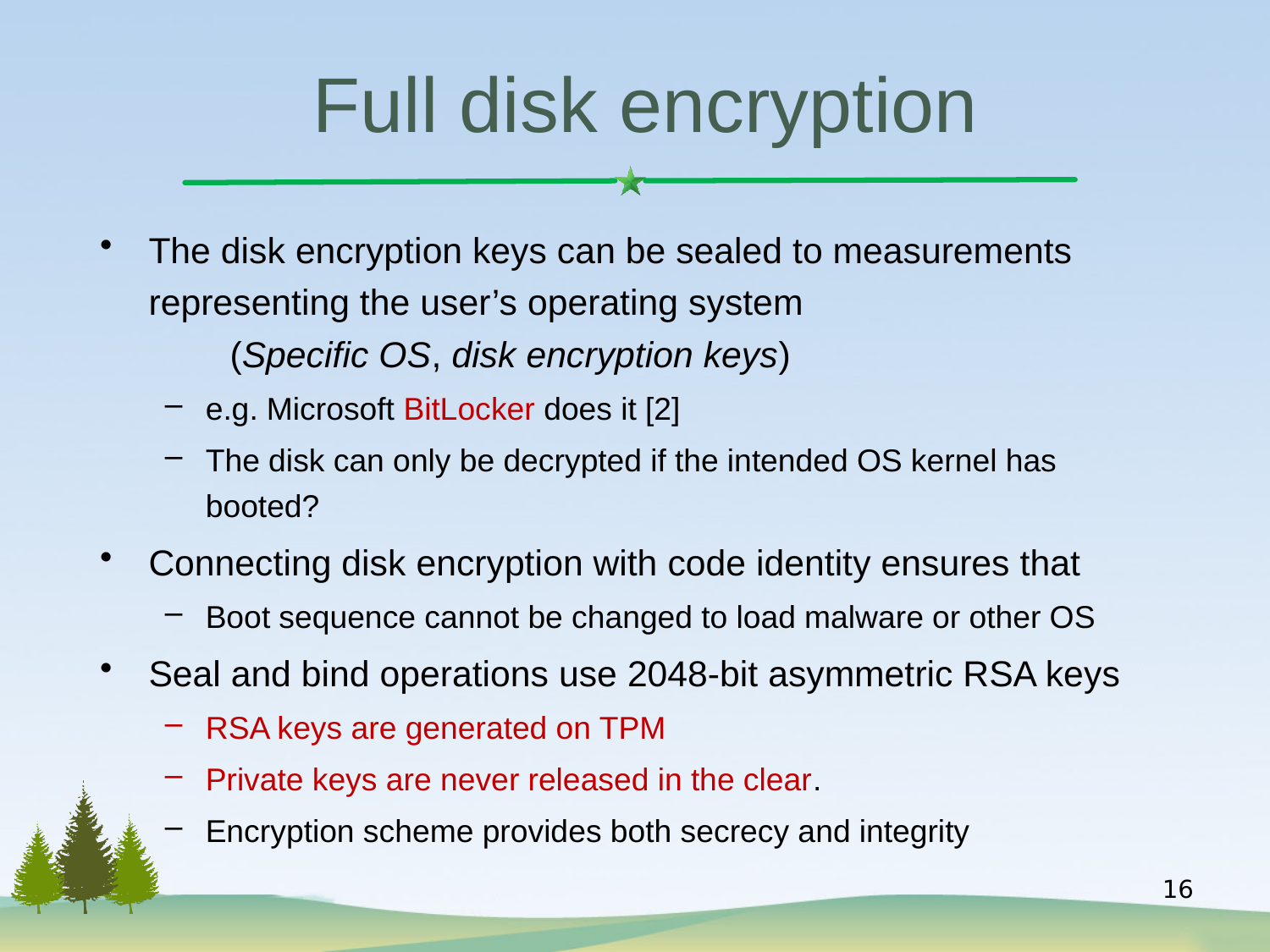

# Full disk encryption
The disk encryption keys can be sealed to measurements representing the user’s operating system
		(Specific OS, disk encryption keys)
e.g. Microsoft BitLocker does it [2]
The disk can only be decrypted if the intended OS kernel has booted?
Connecting disk encryption with code identity ensures that
Boot sequence cannot be changed to load malware or other OS
Seal and bind operations use 2048-bit asymmetric RSA keys
RSA keys are generated on TPM
Private keys are never released in the clear.
Encryption scheme provides both secrecy and integrity
16